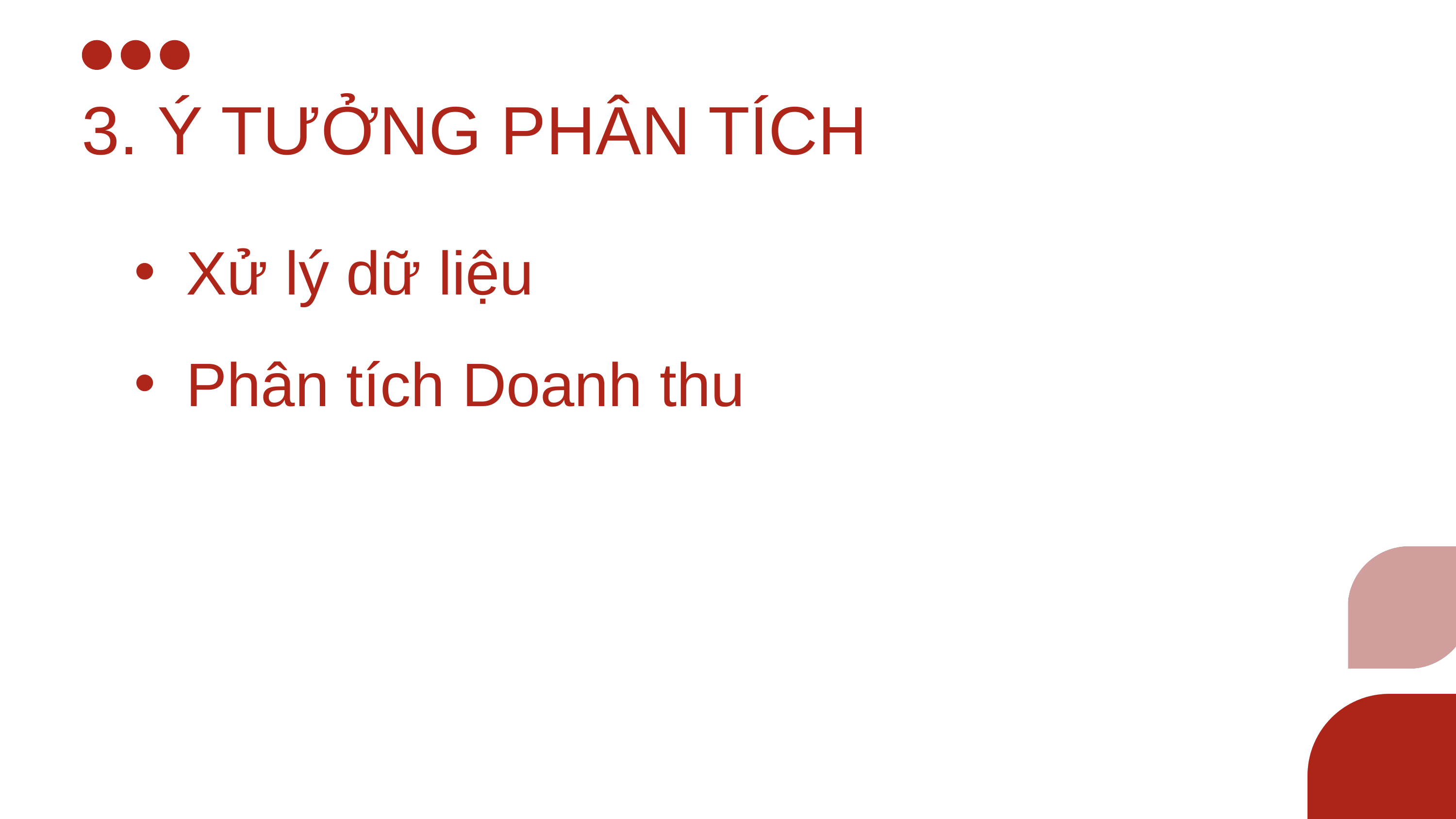

3. Ý TƯỞNG PHÂN TÍCH
Xử lý dữ liệu
Phân tích Doanh thu